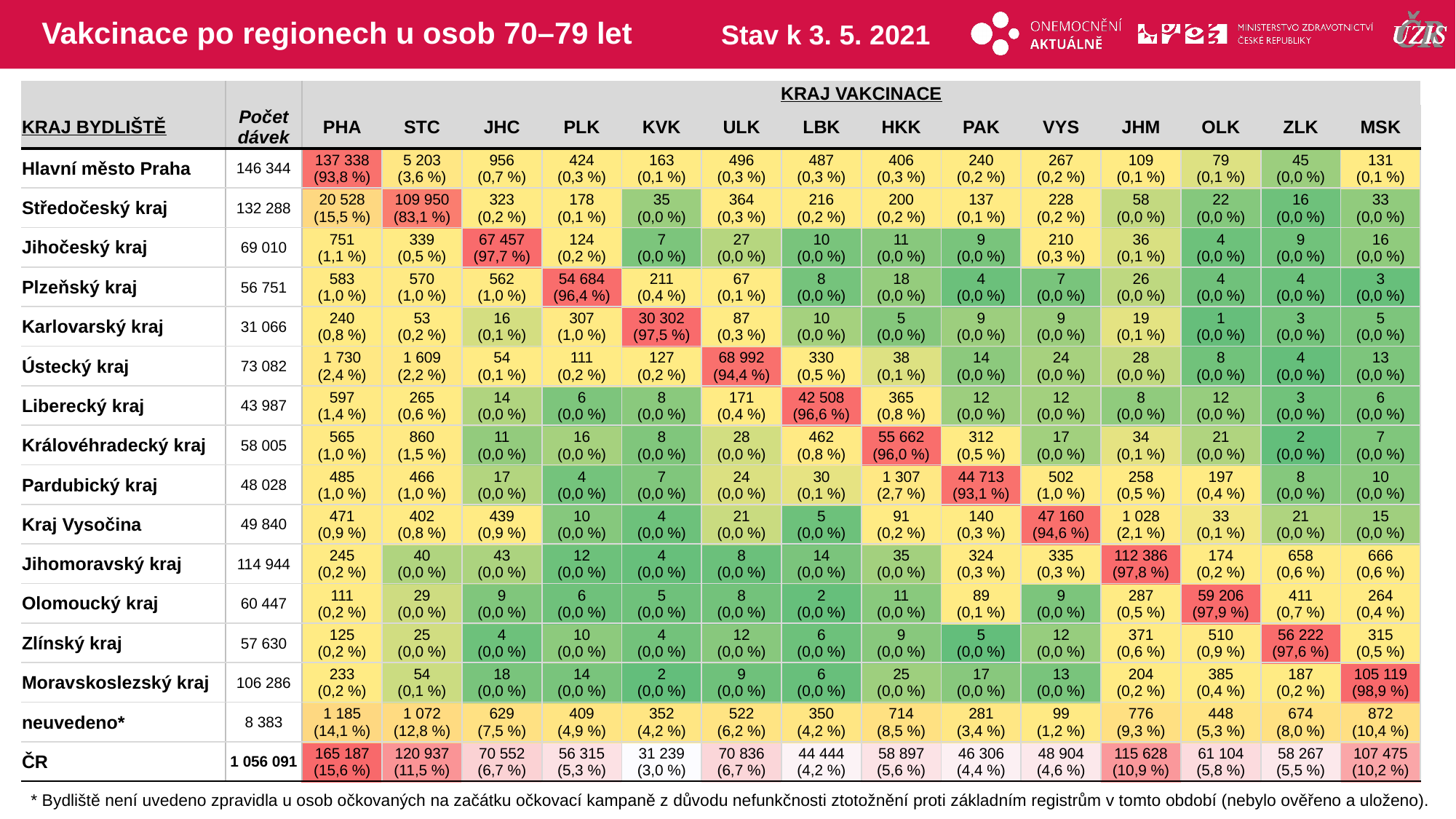

# Vakcinace po regionech u osob 70–79 let
Stav k 3. 5. 2021
|  |  | KRAJ VAKCINACE |  |  |  |  |  |  |  |  |  |  |  |  |  |
| --- | --- | --- | --- | --- | --- | --- | --- | --- | --- | --- | --- | --- | --- | --- | --- |
| KRAJ BYDLIŠTĚ | Počet dávek | PHA | STC | JHC | PLK | KVK | ULK | LBK | HKK | PAK | VYS | JHM | OLK | ZLK | MSK |
| Hlavní město Praha | 146 344 | 137 338 (93,8 %) | 5 203 (3,6 %) | 956 (0,7 %) | 424 (0,3 %) | 163 (0,1 %) | 496 (0,3 %) | 487 (0,3 %) | 406 (0,3 %) | 240 (0,2 %) | 267 (0,2 %) | 109 (0,1 %) | 79 (0,1 %) | 45 (0,0 %) | 131 (0,1 %) |
| Středočeský kraj | 132 288 | 20 528 (15,5 %) | 109 950 (83,1 %) | 323 (0,2 %) | 178 (0,1 %) | 35 (0,0 %) | 364 (0,3 %) | 216 (0,2 %) | 200 (0,2 %) | 137 (0,1 %) | 228 (0,2 %) | 58 (0,0 %) | 22 (0,0 %) | 16 (0,0 %) | 33 (0,0 %) |
| Jihočeský kraj | 69 010 | 751 (1,1 %) | 339 (0,5 %) | 67 457 (97,7 %) | 124 (0,2 %) | 7 (0,0 %) | 27 (0,0 %) | 10 (0,0 %) | 11 (0,0 %) | 9 (0,0 %) | 210 (0,3 %) | 36 (0,1 %) | 4 (0,0 %) | 9 (0,0 %) | 16 (0,0 %) |
| Plzeňský kraj | 56 751 | 583 (1,0 %) | 570 (1,0 %) | 562 (1,0 %) | 54 684 (96,4 %) | 211 (0,4 %) | 67 (0,1 %) | 8 (0,0 %) | 18 (0,0 %) | 4 (0,0 %) | 7 (0,0 %) | 26 (0,0 %) | 4 (0,0 %) | 4 (0,0 %) | 3 (0,0 %) |
| Karlovarský kraj | 31 066 | 240 (0,8 %) | 53 (0,2 %) | 16 (0,1 %) | 307 (1,0 %) | 30 302 (97,5 %) | 87 (0,3 %) | 10 (0,0 %) | 5 (0,0 %) | 9 (0,0 %) | 9 (0,0 %) | 19 (0,1 %) | 1 (0,0 %) | 3 (0,0 %) | 5 (0,0 %) |
| Ústecký kraj | 73 082 | 1 730 (2,4 %) | 1 609 (2,2 %) | 54 (0,1 %) | 111 (0,2 %) | 127 (0,2 %) | 68 992 (94,4 %) | 330 (0,5 %) | 38 (0,1 %) | 14 (0,0 %) | 24 (0,0 %) | 28 (0,0 %) | 8 (0,0 %) | 4 (0,0 %) | 13 (0,0 %) |
| Liberecký kraj | 43 987 | 597 (1,4 %) | 265 (0,6 %) | 14 (0,0 %) | 6 (0,0 %) | 8 (0,0 %) | 171 (0,4 %) | 42 508 (96,6 %) | 365 (0,8 %) | 12 (0,0 %) | 12 (0,0 %) | 8 (0,0 %) | 12 (0,0 %) | 3 (0,0 %) | 6 (0,0 %) |
| Královéhradecký kraj | 58 005 | 565 (1,0 %) | 860 (1,5 %) | 11 (0,0 %) | 16 (0,0 %) | 8 (0,0 %) | 28 (0,0 %) | 462 (0,8 %) | 55 662 (96,0 %) | 312 (0,5 %) | 17 (0,0 %) | 34 (0,1 %) | 21 (0,0 %) | 2 (0,0 %) | 7 (0,0 %) |
| Pardubický kraj | 48 028 | 485 (1,0 %) | 466 (1,0 %) | 17 (0,0 %) | 4 (0,0 %) | 7 (0,0 %) | 24 (0,0 %) | 30 (0,1 %) | 1 307 (2,7 %) | 44 713 (93,1 %) | 502 (1,0 %) | 258 (0,5 %) | 197 (0,4 %) | 8 (0,0 %) | 10 (0,0 %) |
| Kraj Vysočina | 49 840 | 471 (0,9 %) | 402 (0,8 %) | 439 (0,9 %) | 10 (0,0 %) | 4 (0,0 %) | 21 (0,0 %) | 5 (0,0 %) | 91 (0,2 %) | 140 (0,3 %) | 47 160 (94,6 %) | 1 028 (2,1 %) | 33 (0,1 %) | 21 (0,0 %) | 15 (0,0 %) |
| Jihomoravský kraj | 114 944 | 245 (0,2 %) | 40 (0,0 %) | 43 (0,0 %) | 12 (0,0 %) | 4 (0,0 %) | 8 (0,0 %) | 14 (0,0 %) | 35 (0,0 %) | 324 (0,3 %) | 335 (0,3 %) | 112 386 (97,8 %) | 174 (0,2 %) | 658 (0,6 %) | 666 (0,6 %) |
| Olomoucký kraj | 60 447 | 111 (0,2 %) | 29 (0,0 %) | 9 (0,0 %) | 6 (0,0 %) | 5 (0,0 %) | 8 (0,0 %) | 2 (0,0 %) | 11 (0,0 %) | 89 (0,1 %) | 9 (0,0 %) | 287 (0,5 %) | 59 206 (97,9 %) | 411 (0,7 %) | 264 (0,4 %) |
| Zlínský kraj | 57 630 | 125 (0,2 %) | 25 (0,0 %) | 4 (0,0 %) | 10 (0,0 %) | 4 (0,0 %) | 12 (0,0 %) | 6 (0,0 %) | 9 (0,0 %) | 5 (0,0 %) | 12 (0,0 %) | 371 (0,6 %) | 510 (0,9 %) | 56 222 (97,6 %) | 315 (0,5 %) |
| Moravskoslezský kraj | 106 286 | 233 (0,2 %) | 54 (0,1 %) | 18 (0,0 %) | 14 (0,0 %) | 2 (0,0 %) | 9 (0,0 %) | 6 (0,0 %) | 25 (0,0 %) | 17 (0,0 %) | 13 (0,0 %) | 204 (0,2 %) | 385 (0,4 %) | 187 (0,2 %) | 105 119 (98,9 %) |
| neuvedeno\* | 8 383 | 1 185 (14,1 %) | 1 072 (12,8 %) | 629 (7,5 %) | 409 (4,9 %) | 352 (4,2 %) | 522 (6,2 %) | 350 (4,2 %) | 714 (8,5 %) | 281 (3,4 %) | 99 (1,2 %) | 776 (9,3 %) | 448 (5,3 %) | 674 (8,0 %) | 872 (10,4 %) |
| ČR | 1 056 091 | 165 187 (15,6 %) | 120 937 (11,5 %) | 70 552 (6,7 %) | 56 315 (5,3 %) | 31 239 (3,0 %) | 70 836 (6,7 %) | 44 444 (4,2 %) | 58 897 (5,6 %) | 46 306 (4,4 %) | 48 904 (4,6 %) | 115 628 (10,9 %) | 61 104 (5,8 %) | 58 267 (5,5 %) | 107 475 (10,2 %) |
|  |  |  |  |  |  |  |  |  |  |  |  |  |  |
| --- | --- | --- | --- | --- | --- | --- | --- | --- | --- | --- | --- | --- | --- |
|  |  |  |  |  |  |  |  |  |  |  |  |  |  |
|  |  |  |  |  |  |  |  |  |  |  |  |  |  |
|  |  |  |  |  |  |  |  |  |  |  |  |  |  |
|  |  |  |  |  |  |  |  |  |  |  |  |  |  |
|  |  |  |  |  |  |  |  |  |  |  |  |  |  |
|  |  |  |  |  |  |  |  |  |  |  |  |  |  |
|  |  |  |  |  |  |  |  |  |  |  |  |  |  |
|  |  |  |  |  |  |  |  |  |  |  |  |  |  |
|  |  |  |  |  |  |  |  |  |  |  |  |  |  |
|  |  |  |  |  |  |  |  |  |  |  |  |  |  |
|  |  |  |  |  |  |  |  |  |  |  |  |  |  |
|  |  |  |  |  |  |  |  |  |  |  |  |  |  |
|  |  |  |  |  |  |  |  |  |  |  |  |  |  |
|  |  |  |  |  |  |  |  |  |  |  |  |  |  |
|  |  |  |  |  |  |  |  |  |  |  |  |  |  |
* Bydliště není uvedeno zpravidla u osob očkovaných na začátku očkovací kampaně z důvodu nefunkčnosti ztotožnění proti základním registrům v tomto období (nebylo ověřeno a uloženo).